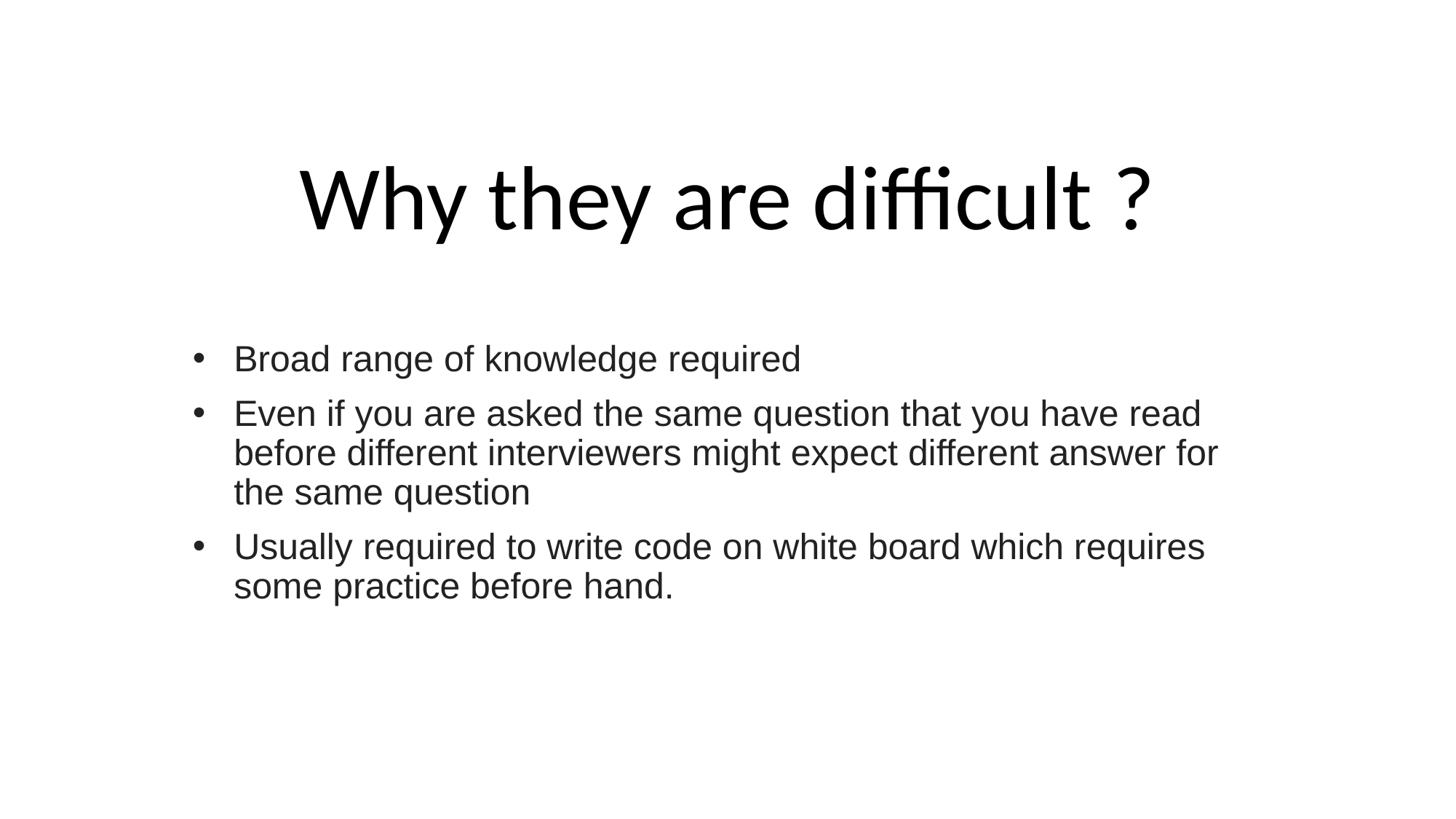

# Why they are difficult ?

Broad range of knowledge required
Even if you are asked the same question that you have read before different interviewers might expect different answer for the same question
Usually required to write code on white board which requires some practice before hand.